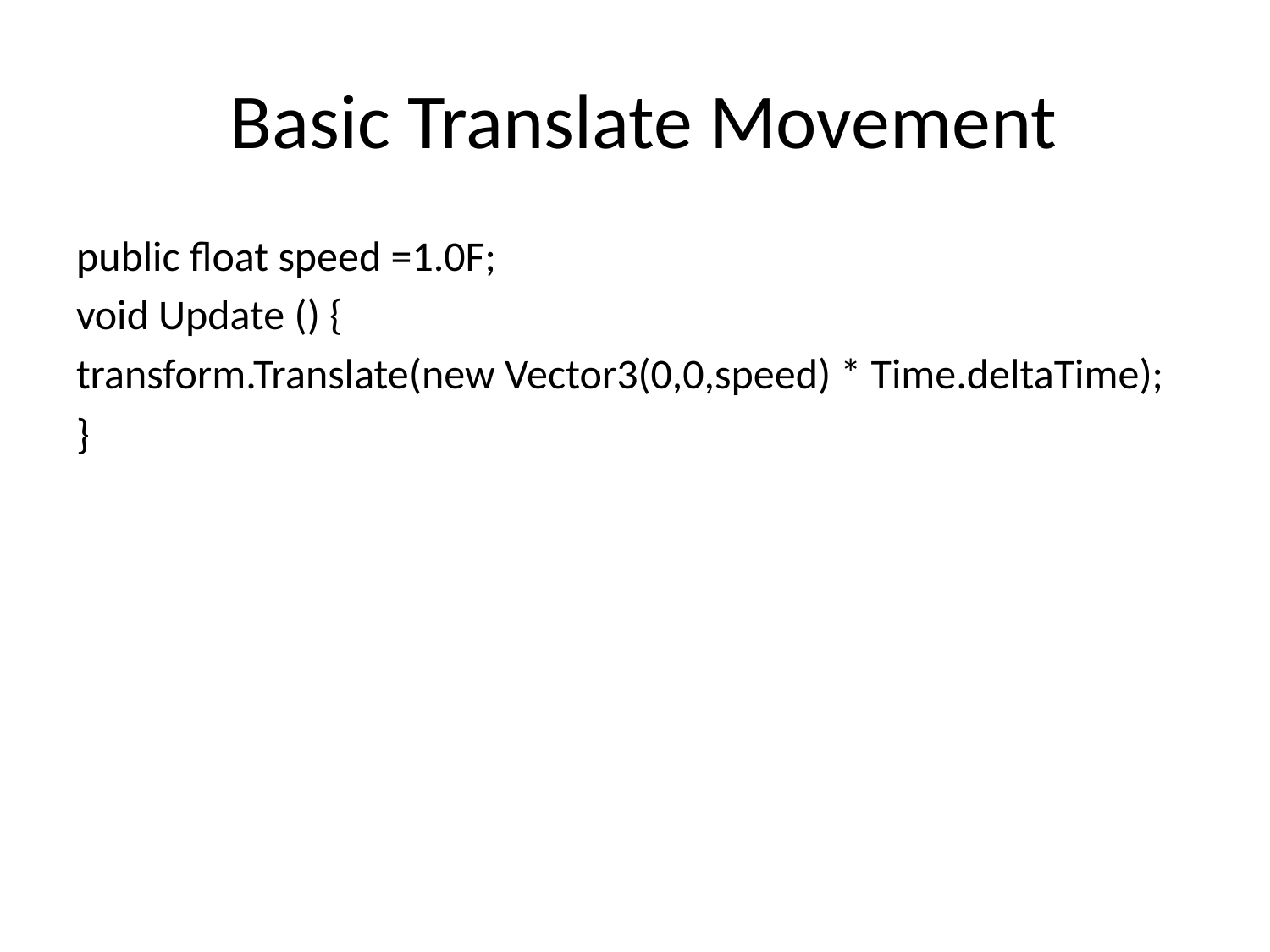

# Basic Translate Movement
public float speed =1.0F;
void Update () {
transform.Translate(new Vector3(0,0,speed) * Time.deltaTime);
}